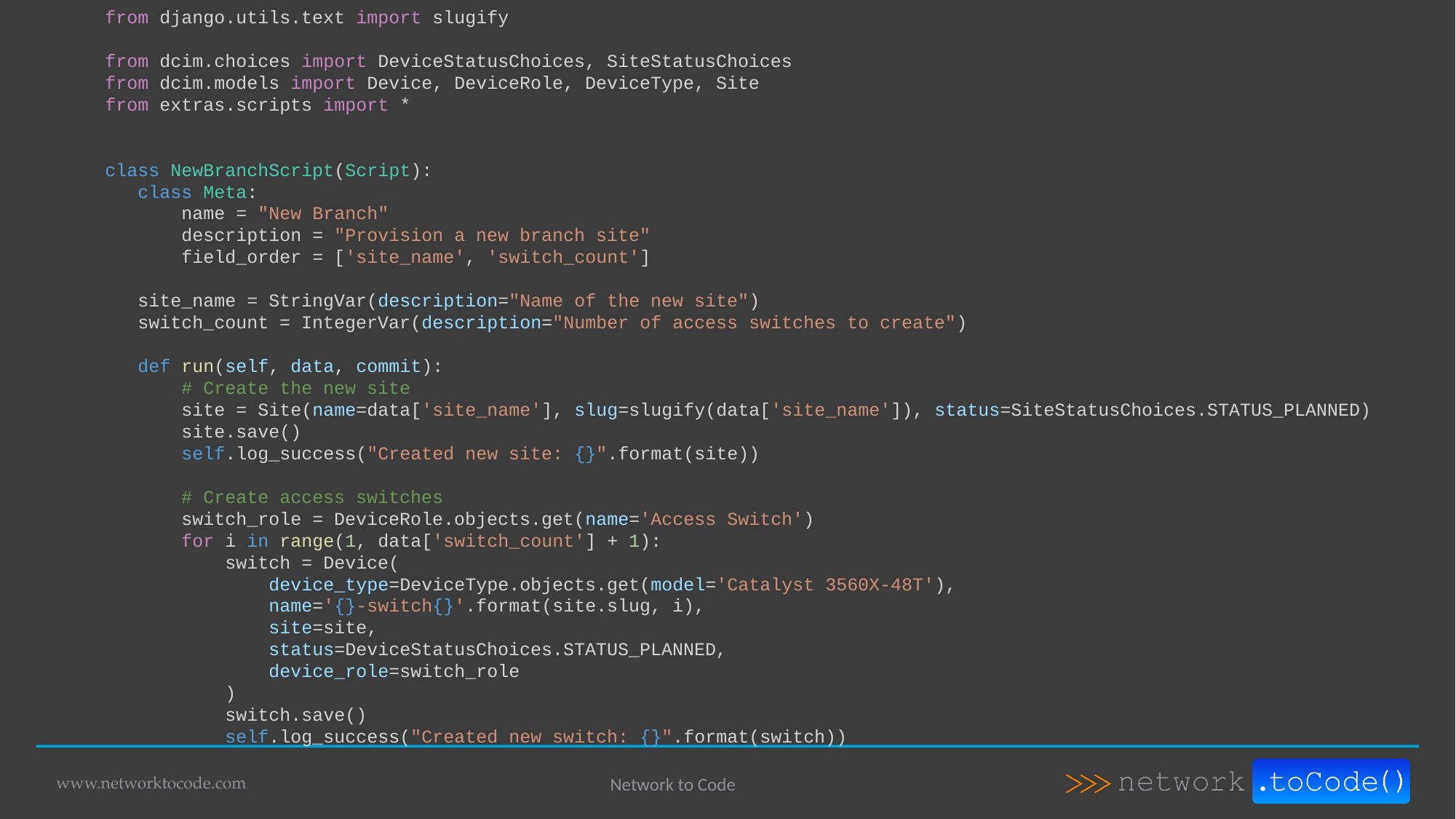

from django.utils.text import slugify

from dcim.choices import DeviceStatusChoices, SiteStatusChoices
from dcim.models import Device, DeviceRole, DeviceType, Site
from extras.scripts import *

class NewBranchScript(Script):
   class Meta:
       name = "New Branch"
       description = "Provision a new branch site"
       field_order = ['site_name', 'switch_count']

   site_name = StringVar(description="Name of the new site")
   switch_count = IntegerVar(description="Number of access switches to create")

   def run(self, data, commit):
       # Create the new site
       site = Site(name=data['site_name'], slug=slugify(data['site_name']), status=SiteStatusChoices.STATUS_PLANNED)
       site.save()
       self.log_success("Created new site: {}".format(site))

       # Create access switches
       switch_role = DeviceRole.objects.get(name='Access Switch')
       for i in range(1, data['switch_count'] + 1):
           switch = Device(
               device_type=DeviceType.objects.get(model='Catalyst 3560X-48T'),
               name='{}-switch{}'.format(site.slug, i),
               site=site,
               status=DeviceStatusChoices.STATUS_PLANNED,
               device_role=switch_role
           )
           switch.save()
           self.log_success("Created new switch: {}".format(switch))